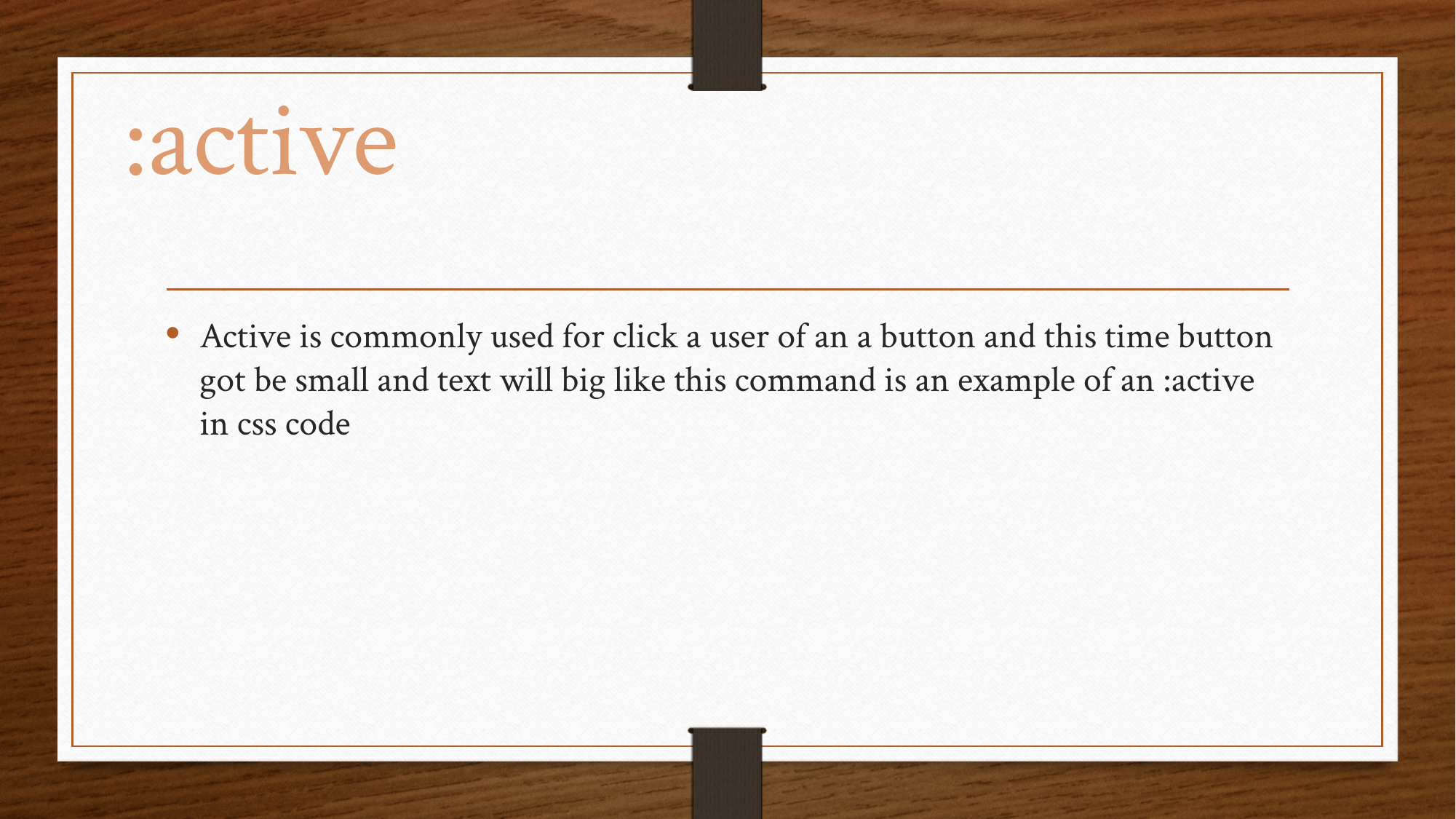

:active
Active is commonly used for click a user of an a button and this time button got be small and text will big like this command is an example of an :active in css code